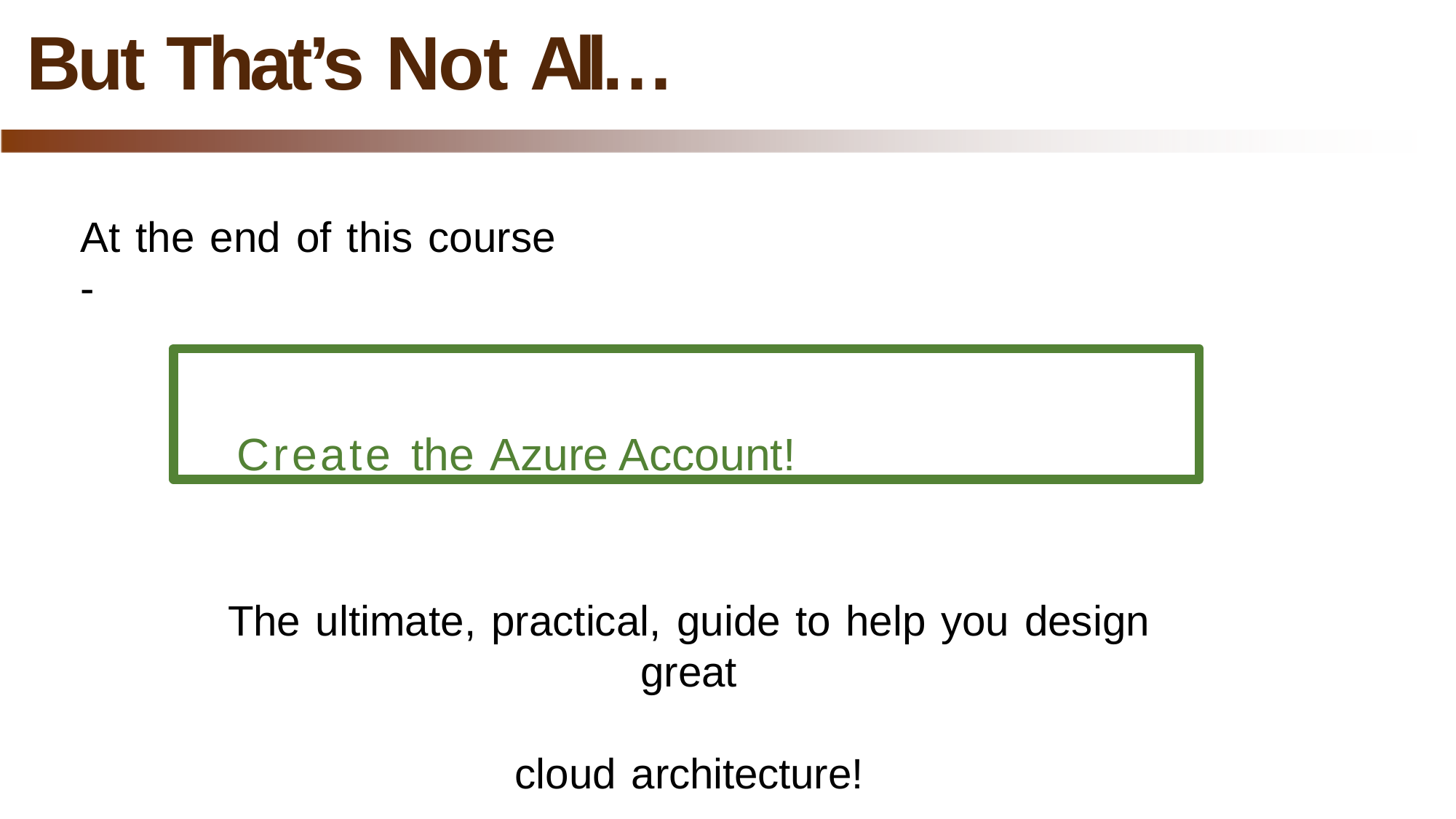

# But That’s Not All…
At the end of this course -

Create the Azure Account!
The ultimate, practical, guide to help you design great

cloud architecture!